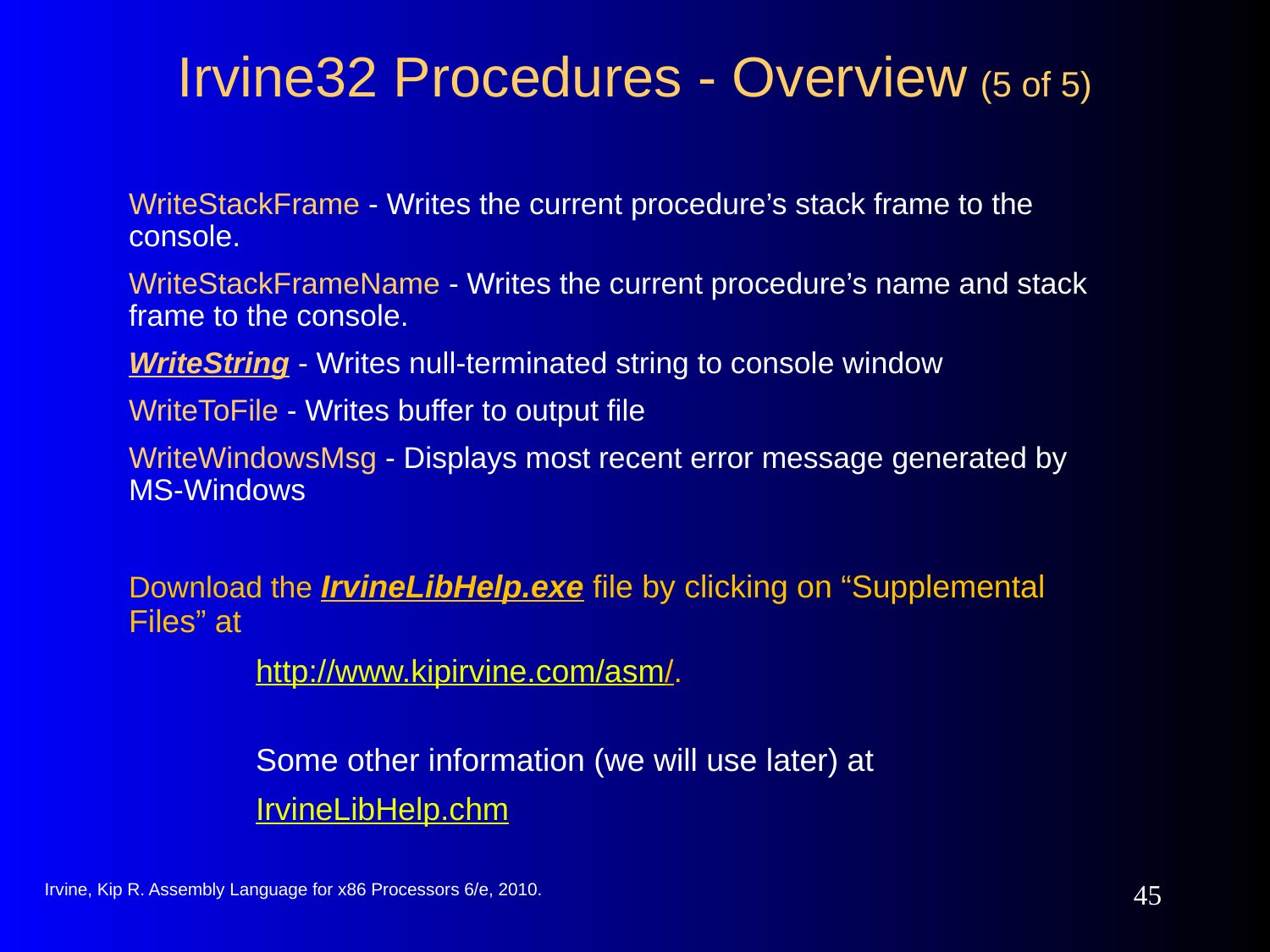

# Irvine32 Procedures - Overview (5 of 5)
WriteStackFrame - Writes the current procedure’s stack frame to the console.
WriteStackFrameName - Writes the current procedure’s name and stack frame to the console.
WriteString - Writes null-terminated string to console window
WriteToFile - Writes buffer to output file
WriteWindowsMsg - Displays most recent error message generated by MS-Windows

Download the IrvineLibHelp.exe file by clicking on “Supplemental Files” at
http://www.kipirvine.com/asm/.

Some other information (we will use later) at
IrvineLibHelp.chm

Irvine, Kip R. Assembly Language for x86 Processors 6/e, 2010.
45